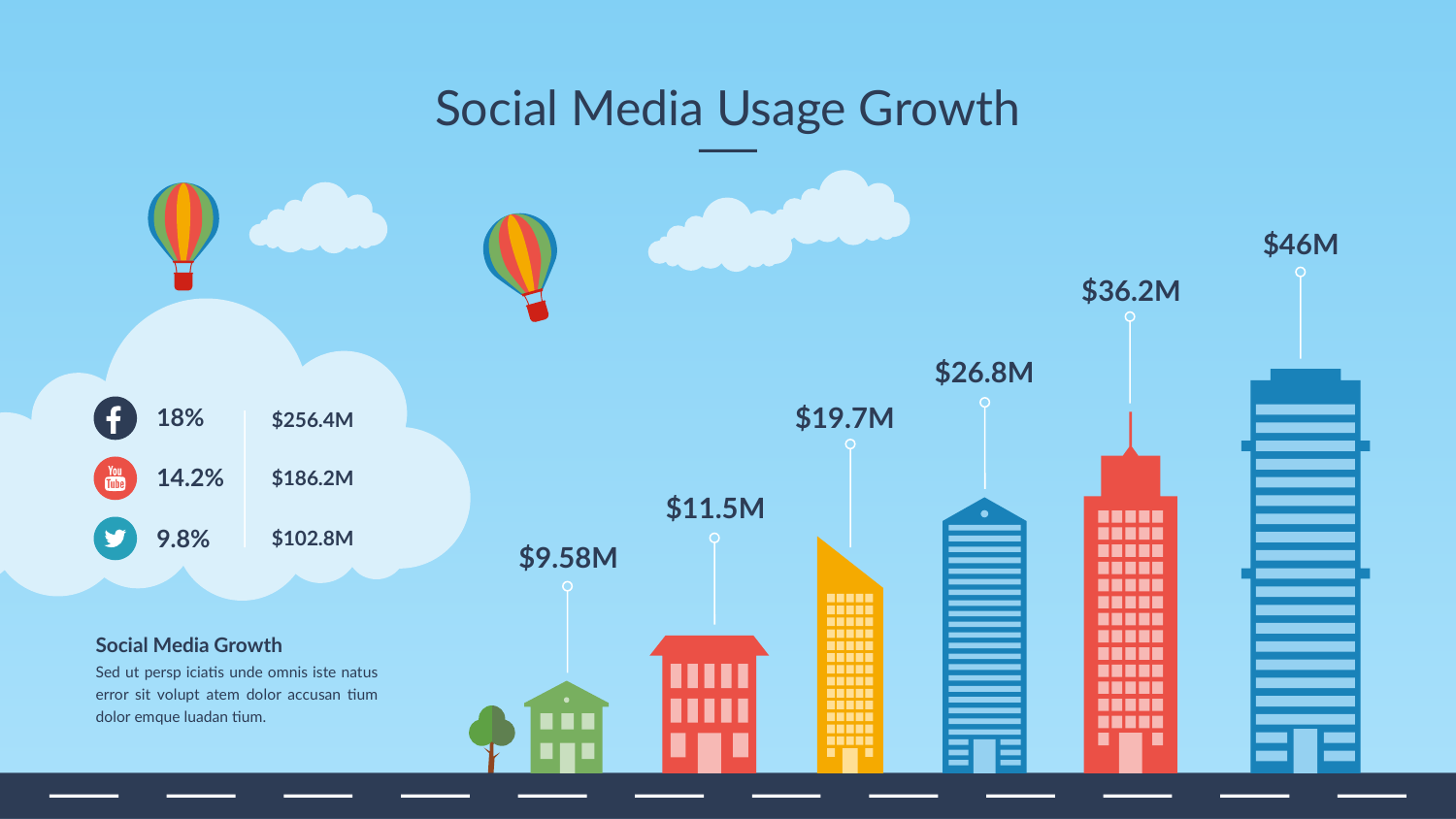

Social Media Usage Growth

$46M

$36.2M

$26.8M

18%

$256.4M

14.2%
$186.2M

9.8%
$102.8M

$19.7M

$11.5M

$9.58M

Social Media Growth
Sed ut persp iciatis unde omnis iste natus error sit volupt atem dolor accusan tium dolor emque luadan tium.